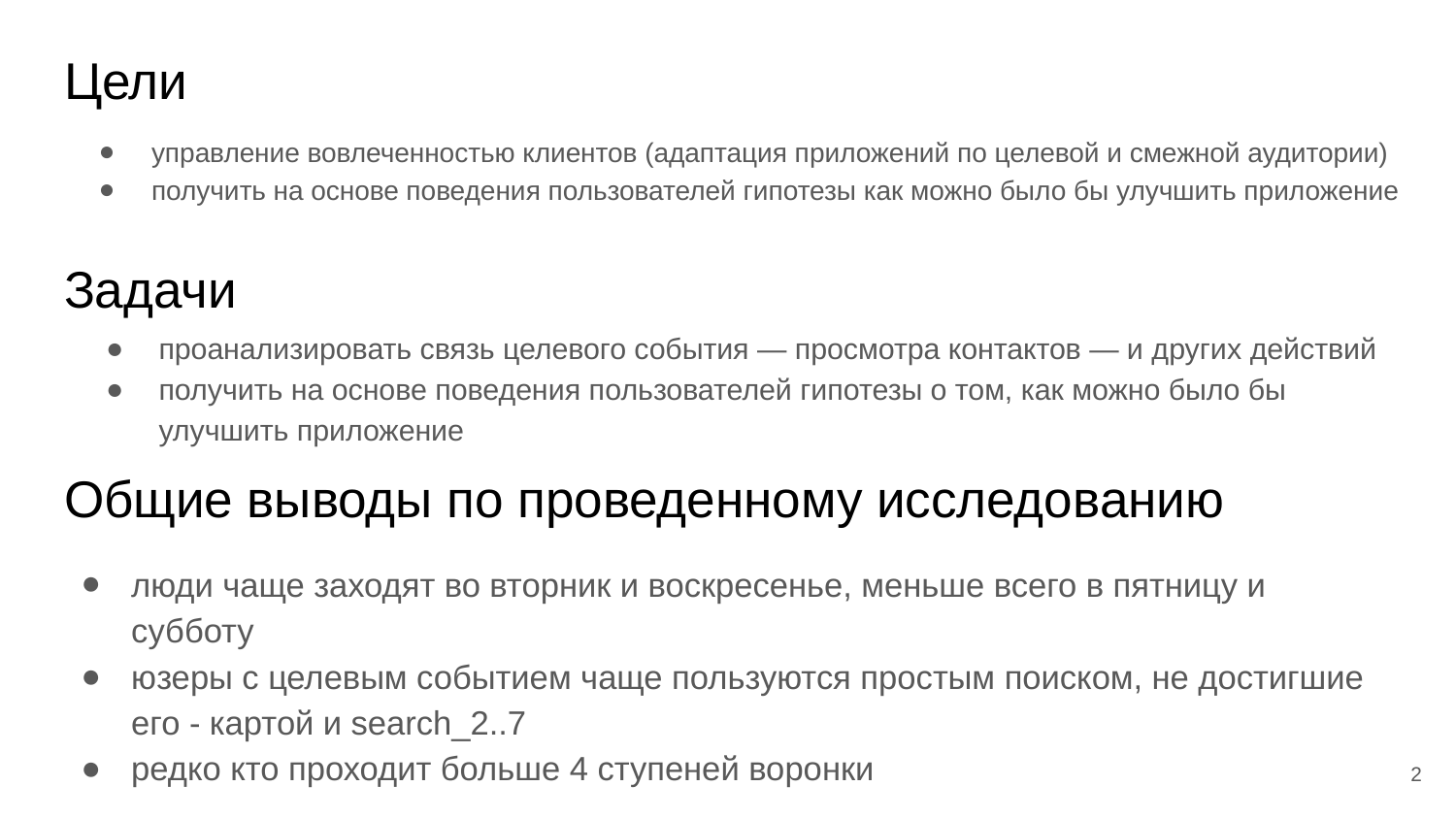

Цели
управление вовлеченностью клиентов (адаптация приложений по целевой и смежной аудитории)
получить на основе поведения пользователей гипотезы как можно было бы улучшить приложение
Задачи
проанализировать связь целевого события — просмотра контактов — и других действий
получить на основе поведения пользователей гипотезы о том, как можно было бы улучшить приложение
# Общие выводы по проведенному исследованию
люди чаще заходят во вторник и воскресенье, меньше всего в пятницу и субботу
юзеры с целевым событием чаще пользуются простым поиском, не достигшие его - картой и search_2..7
редко кто проходит больше 4 ступеней воронки
2